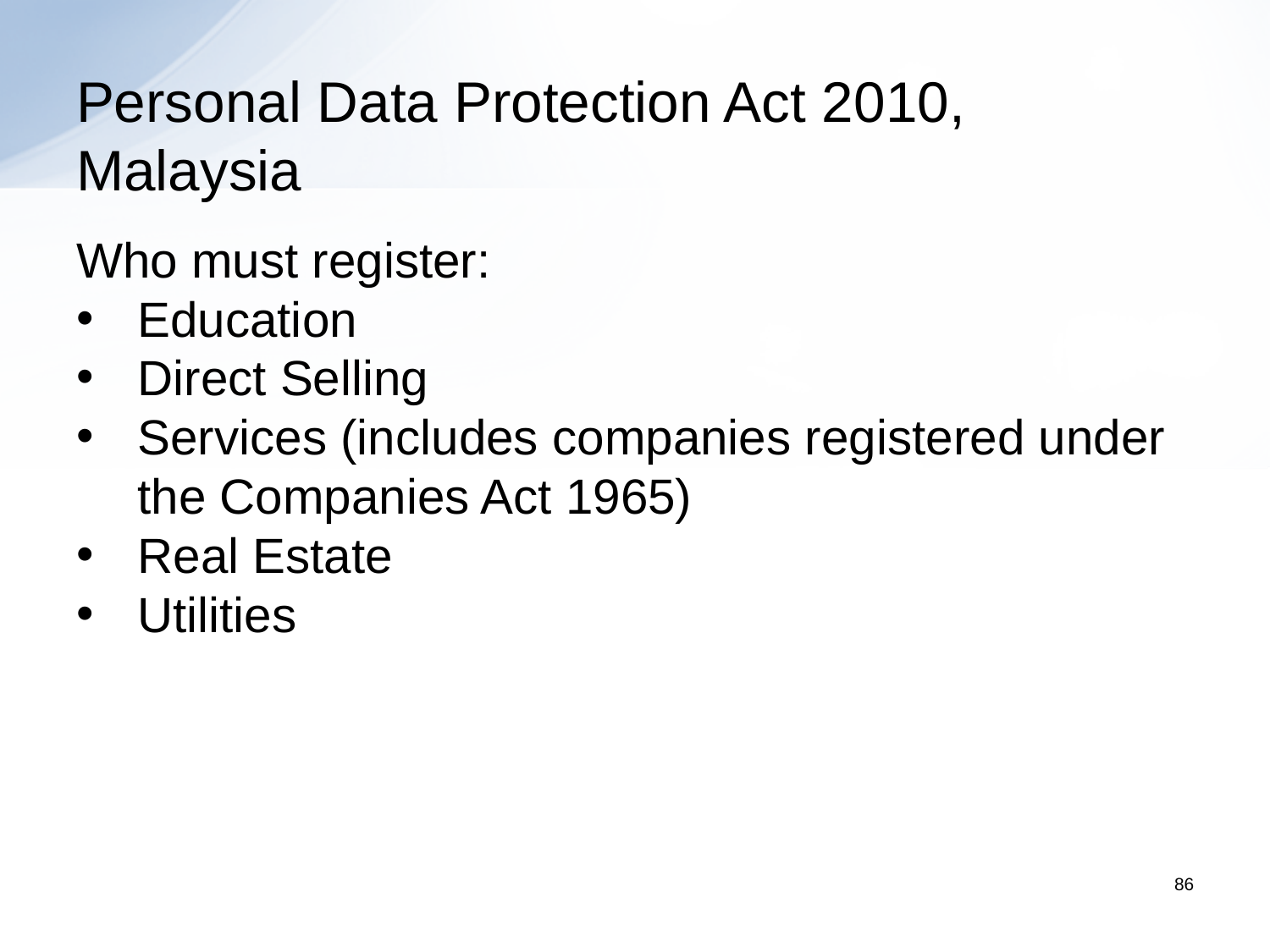

# Personal Data Protection Act 2010, Malaysia
Who must register:
Education
Direct Selling
Services (includes companies registered under the Companies Act 1965)
Real Estate
Utilities

86